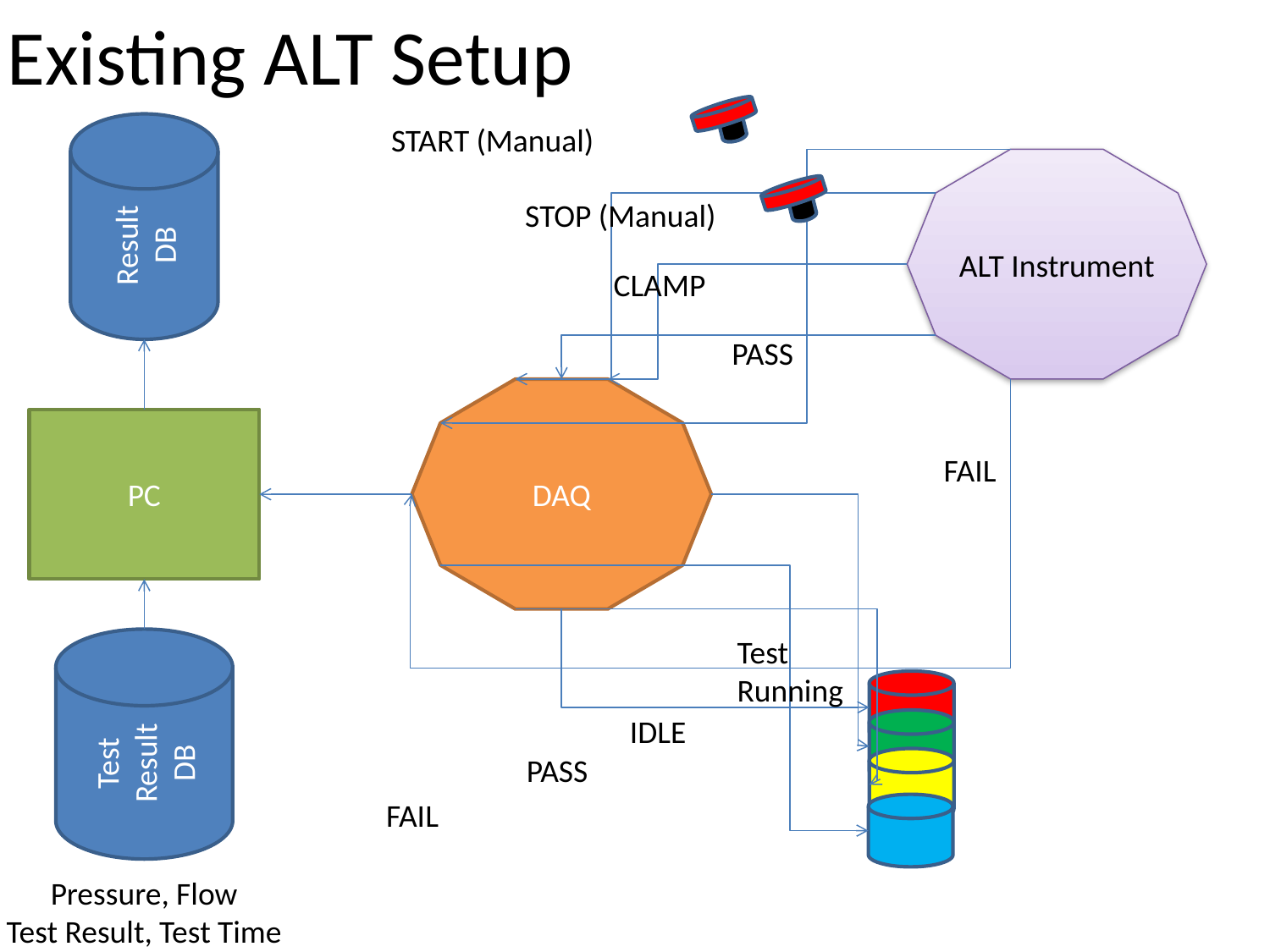

Existing ALT Setup

START (Manual)
ALT Instrument
Result DB

STOP (Manual)

CLAMP
PASS
DAQ
PC
FAIL
Test
Running
Test Result DB

IDLE

PASS

FAIL
Pressure, Flow
Test Result, Test Time